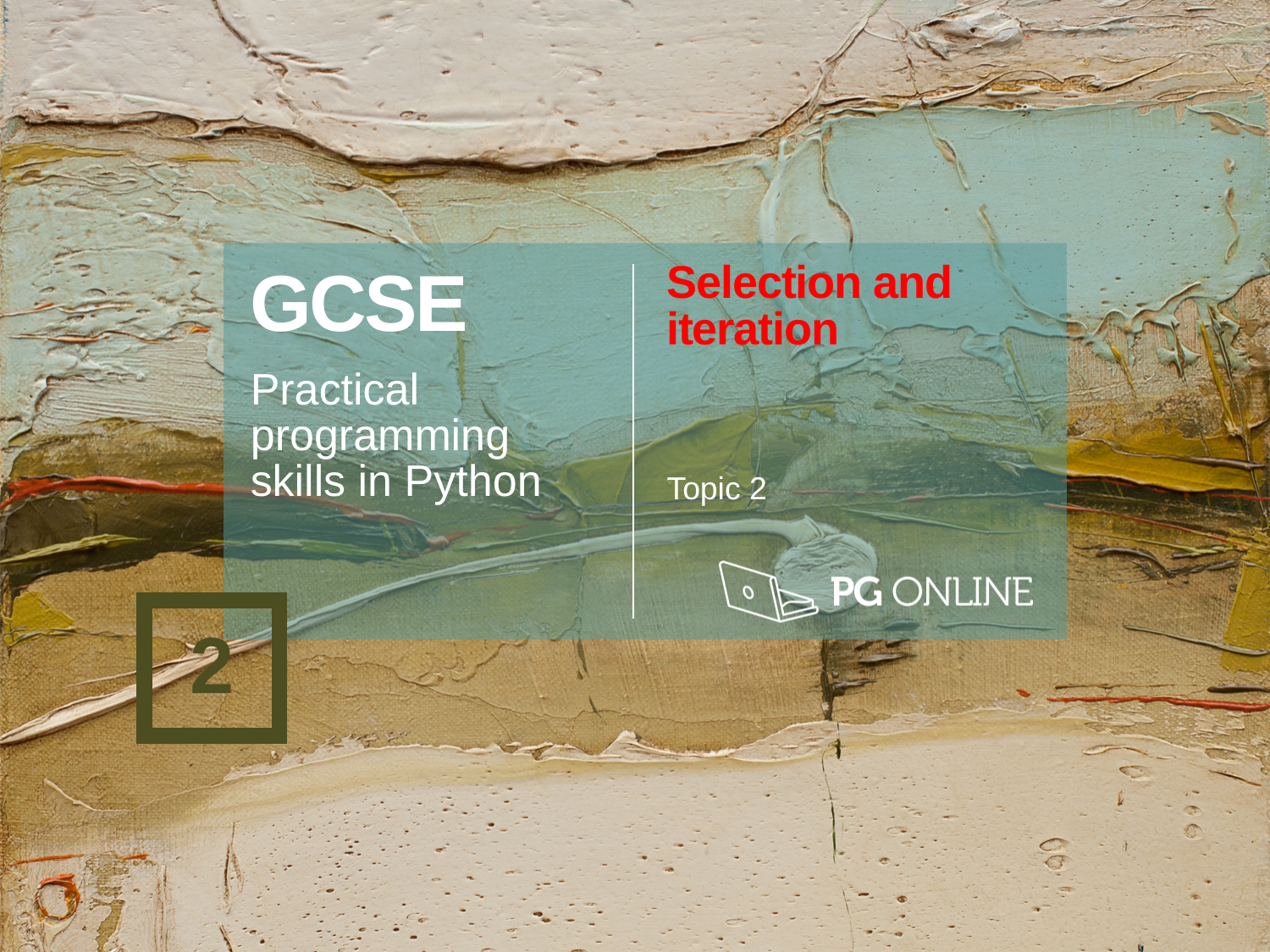

Selection and iteration
GCSE
Practical programming skills in Python
Topic 2
2